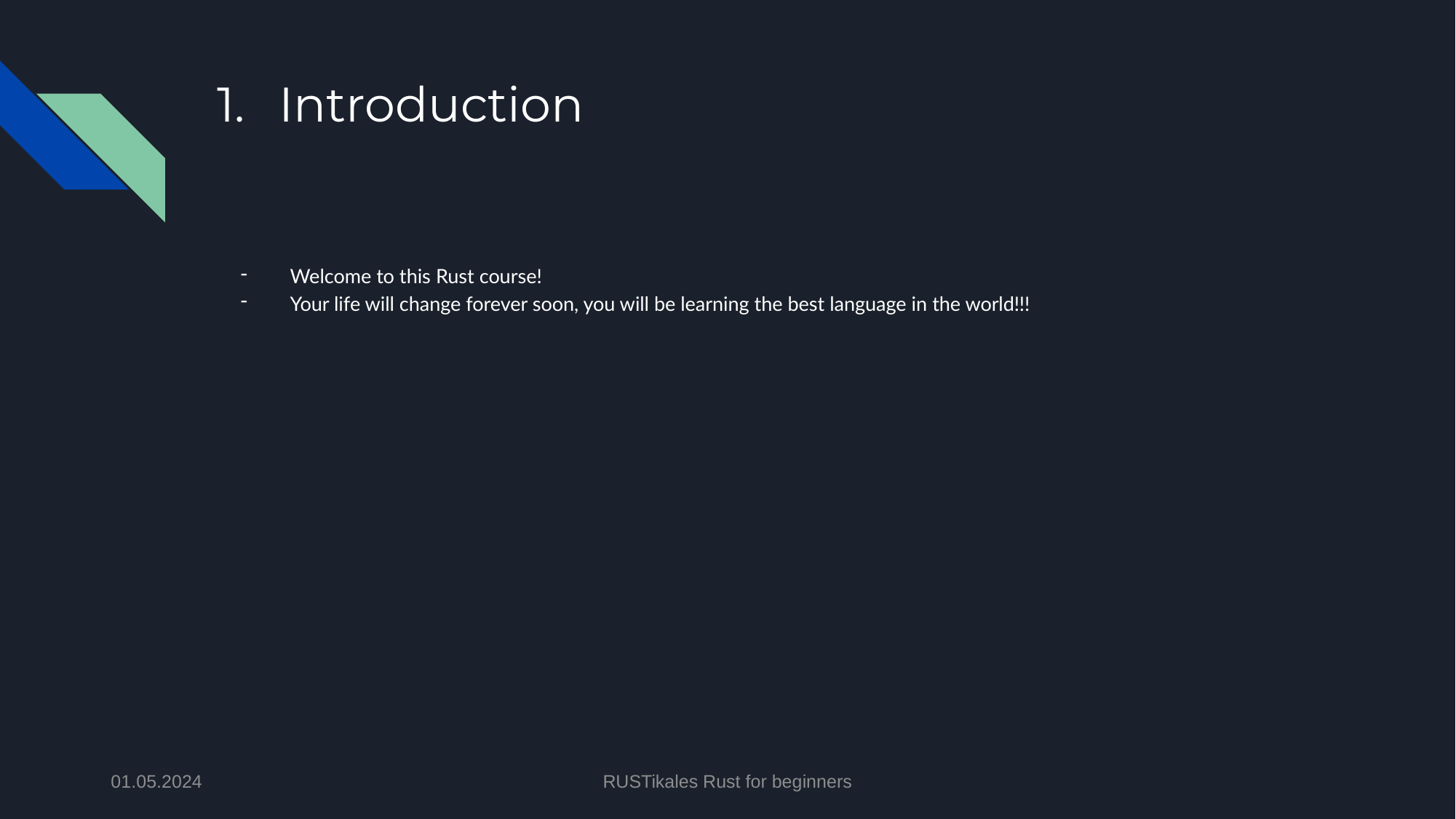

# Introduction
Welcome to this Rust course!
Your life will change forever soon, you will be learning the best language in the world!!!
01.05.2024
RUSTikales Rust for beginners